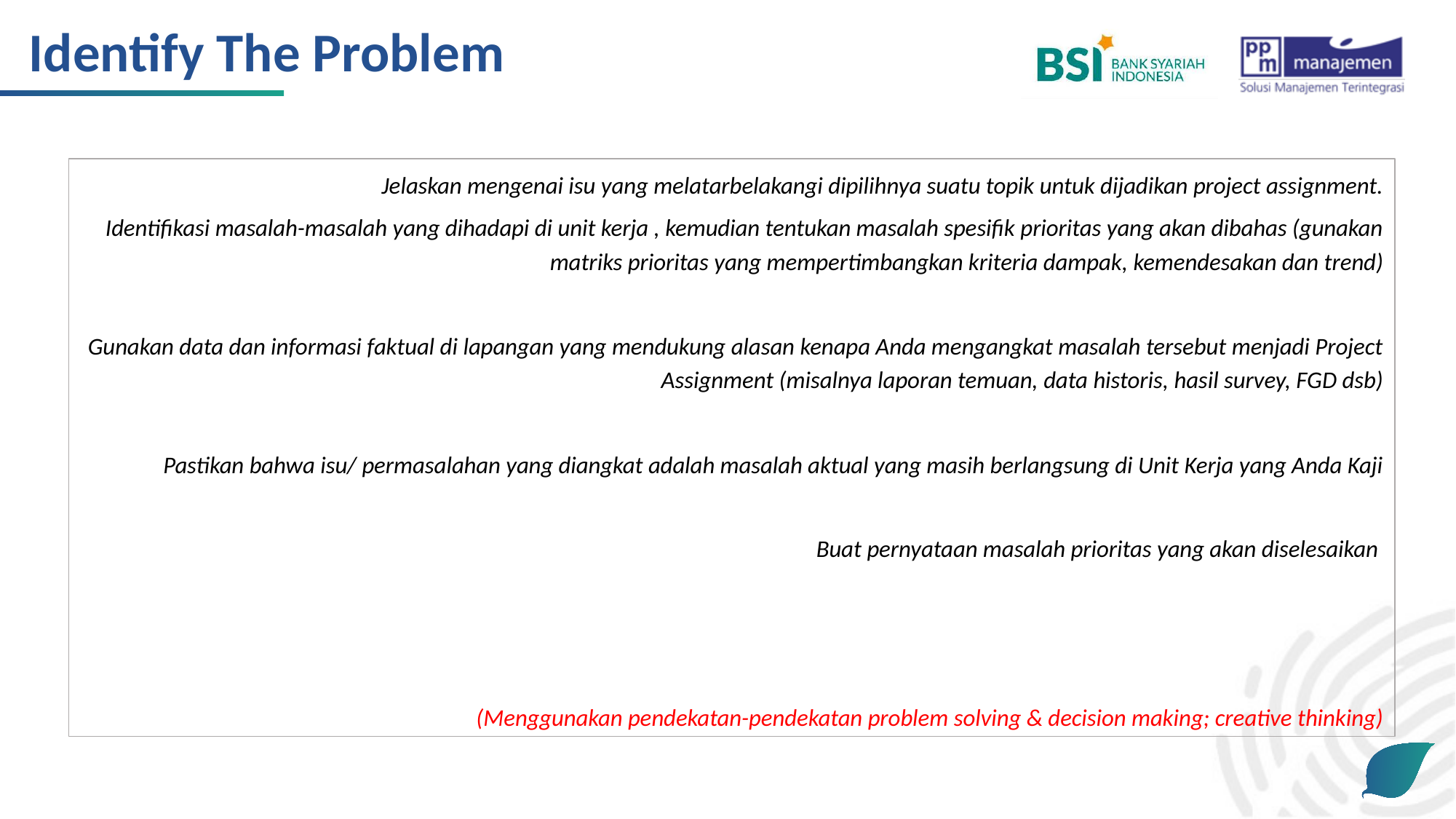

Identify The Problem
Jelaskan mengenai isu yang melatarbelakangi dipilihnya suatu topik untuk dijadikan project assignment.
Identifikasi masalah-masalah yang dihadapi di unit kerja , kemudian tentukan masalah spesifik prioritas yang akan dibahas (gunakan matriks prioritas yang mempertimbangkan kriteria dampak, kemendesakan dan trend)

Gunakan data dan informasi faktual di lapangan yang mendukung alasan kenapa Anda mengangkat masalah tersebut menjadi Project Assignment (misalnya laporan temuan, data historis, hasil survey, FGD dsb)

Pastikan bahwa isu/ permasalahan yang diangkat adalah masalah aktual yang masih berlangsung di Unit Kerja yang Anda Kaji

Buat pernyataan masalah prioritas yang akan diselesaikan

(Menggunakan pendekatan-pendekatan problem solving & decision making; creative thinking)